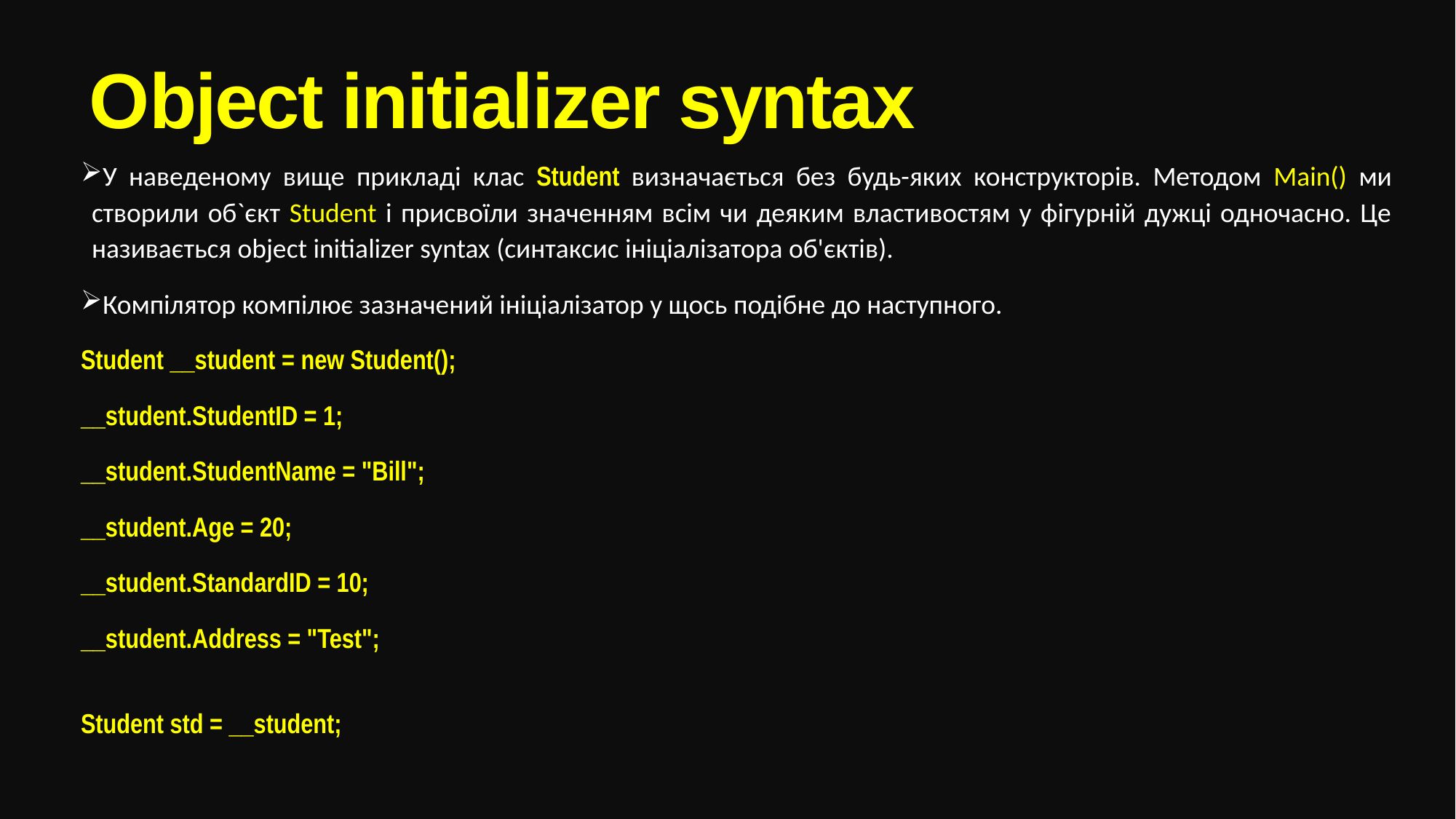

# Оbject initializer syntax
У наведеному вище прикладі клас Student визначається без будь-яких конструкторів. Методом Main() ми створили об`єкт Student і присвоїли значенням всім чи деяким властивостям у фігурній дужці одночасно. Це називається object initializer syntax (синтаксис ініціалізатора об'єктів).
Компілятор компілює зазначений ініціалізатор у щось подібне до наступного.
Student __student = new Student();
__student.StudentID = 1;
__student.StudentName = "Bill";
__student.Age = 20;
__student.StandardID = 10;
__student.Address = "Test";

Student std = __student;